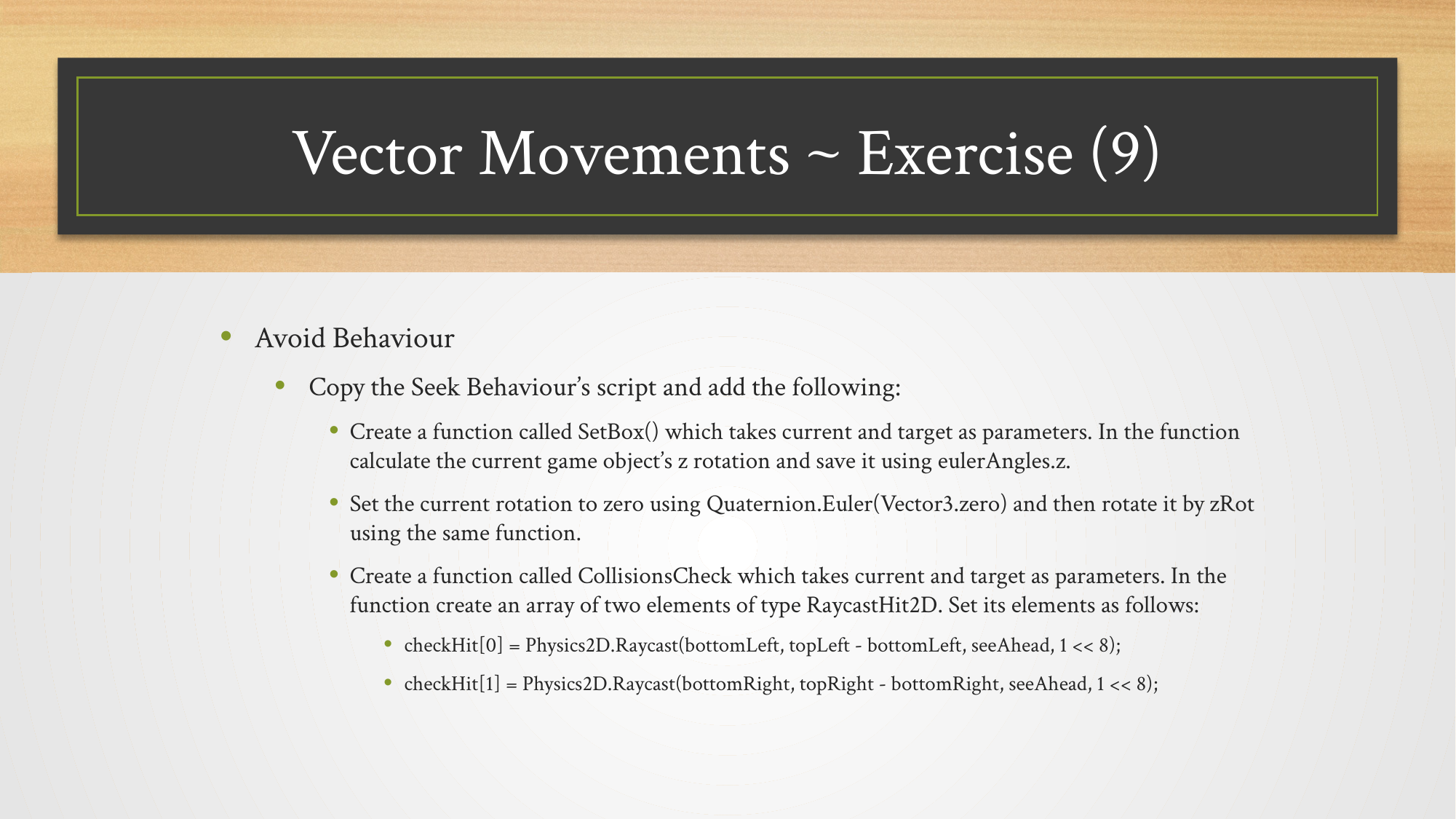

# Vector Movements ~ Exercise (9)

Avoid Behaviour
Copy the Seek Behaviour’s script and add the following:
Create a function called SetBox() which takes current and target as parameters. In the function calculate the current game object’s z rotation and save it using eulerAngles.z.
Set the current rotation to zero using Quaternion.Euler(Vector3.zero) and then rotate it by zRot using the same function.
Create a function called CollisionsCheck which takes current and target as parameters. In the function create an array of two elements of type RaycastHit2D. Set its elements as follows:
checkHit[0] = Physics2D.Raycast(bottomLeft, topLeft - bottomLeft, seeAhead, 1 << 8);
checkHit[1] = Physics2D.Raycast(bottomRight, topRight - bottomRight, seeAhead, 1 << 8);